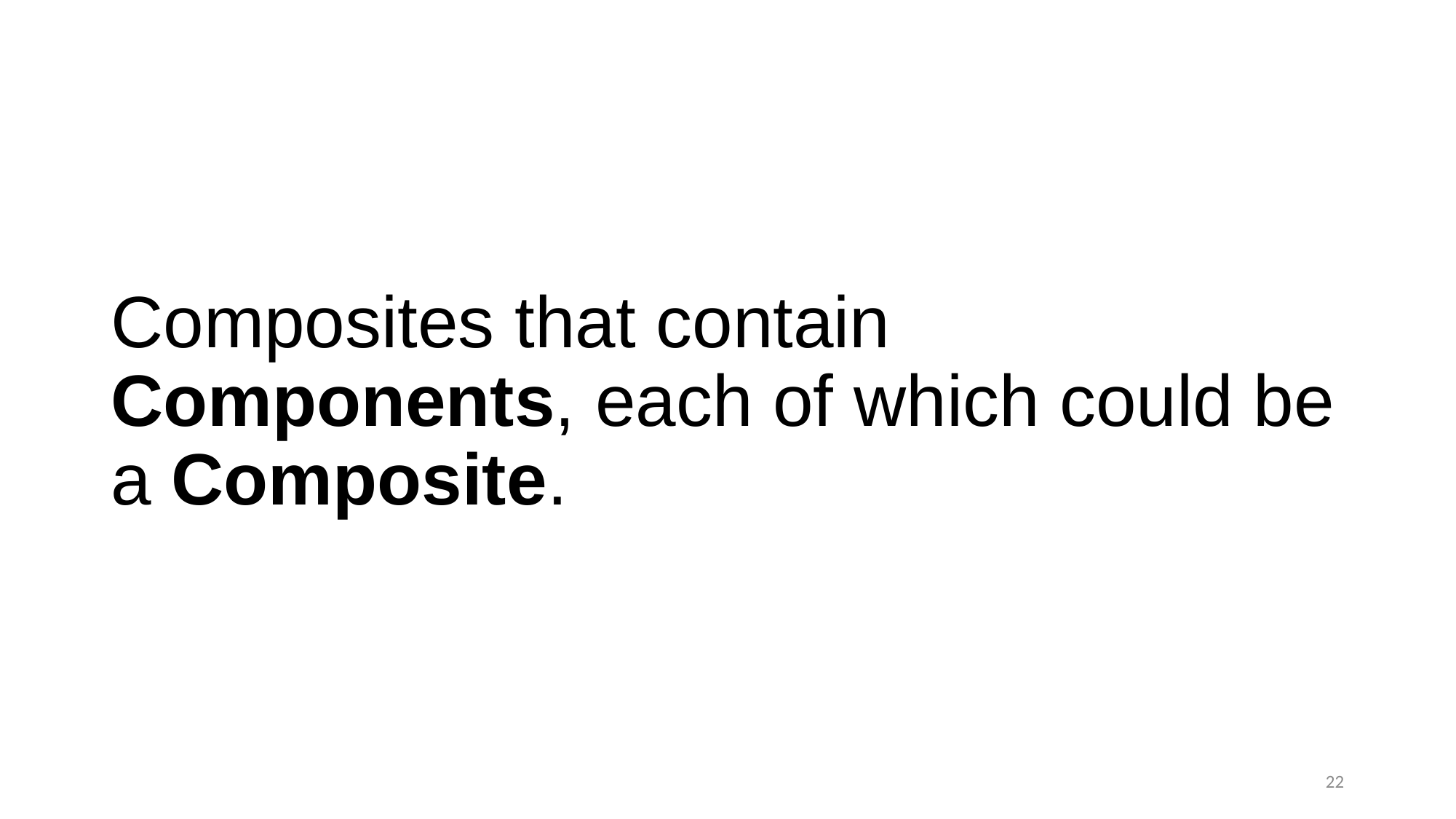

Composites that contain Components, each of which could be a Composite.
22